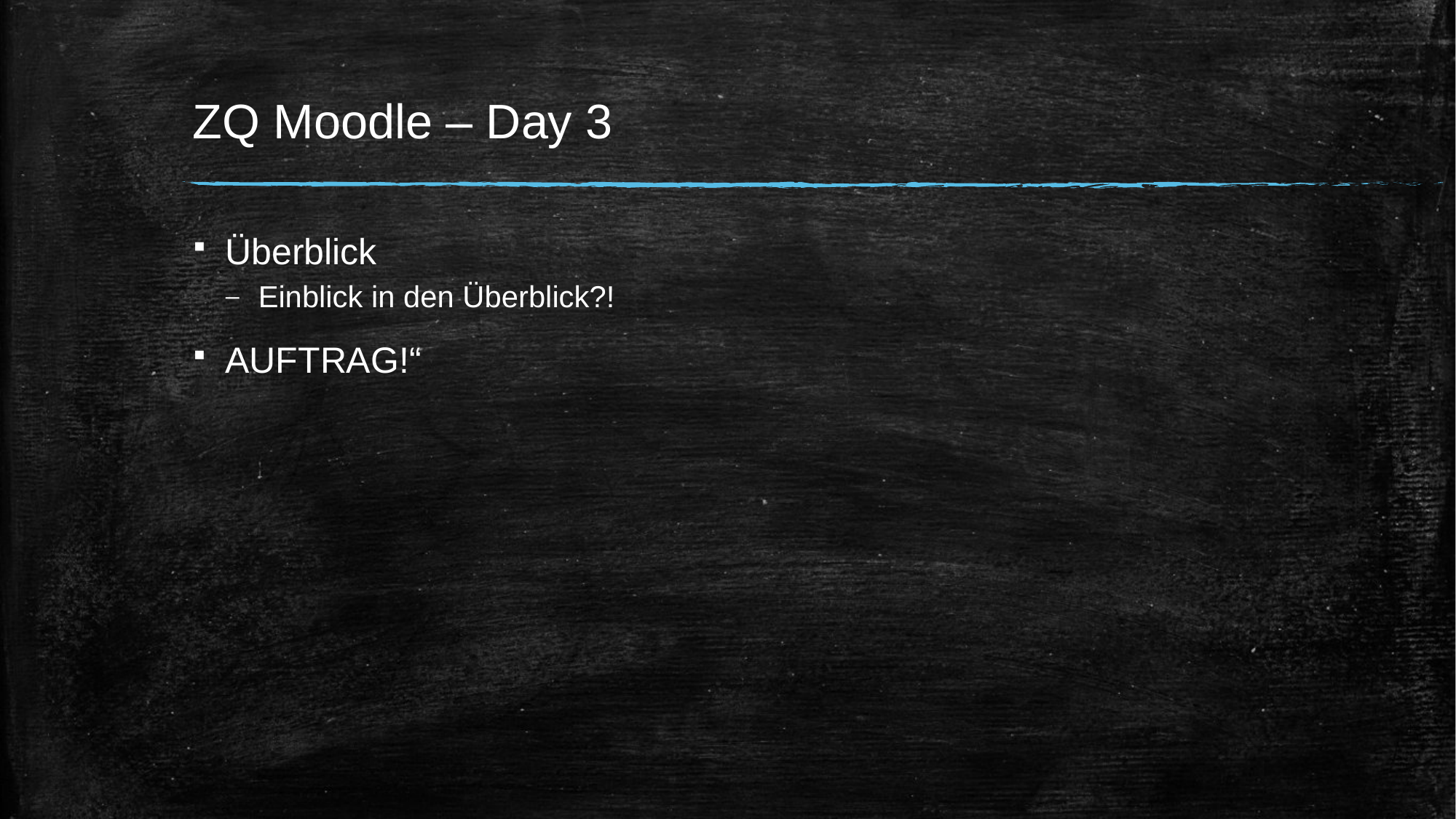

# ZQ Moodle – Day 3
Überblick
Einblick in den Überblick?!
AUFTRAG!“